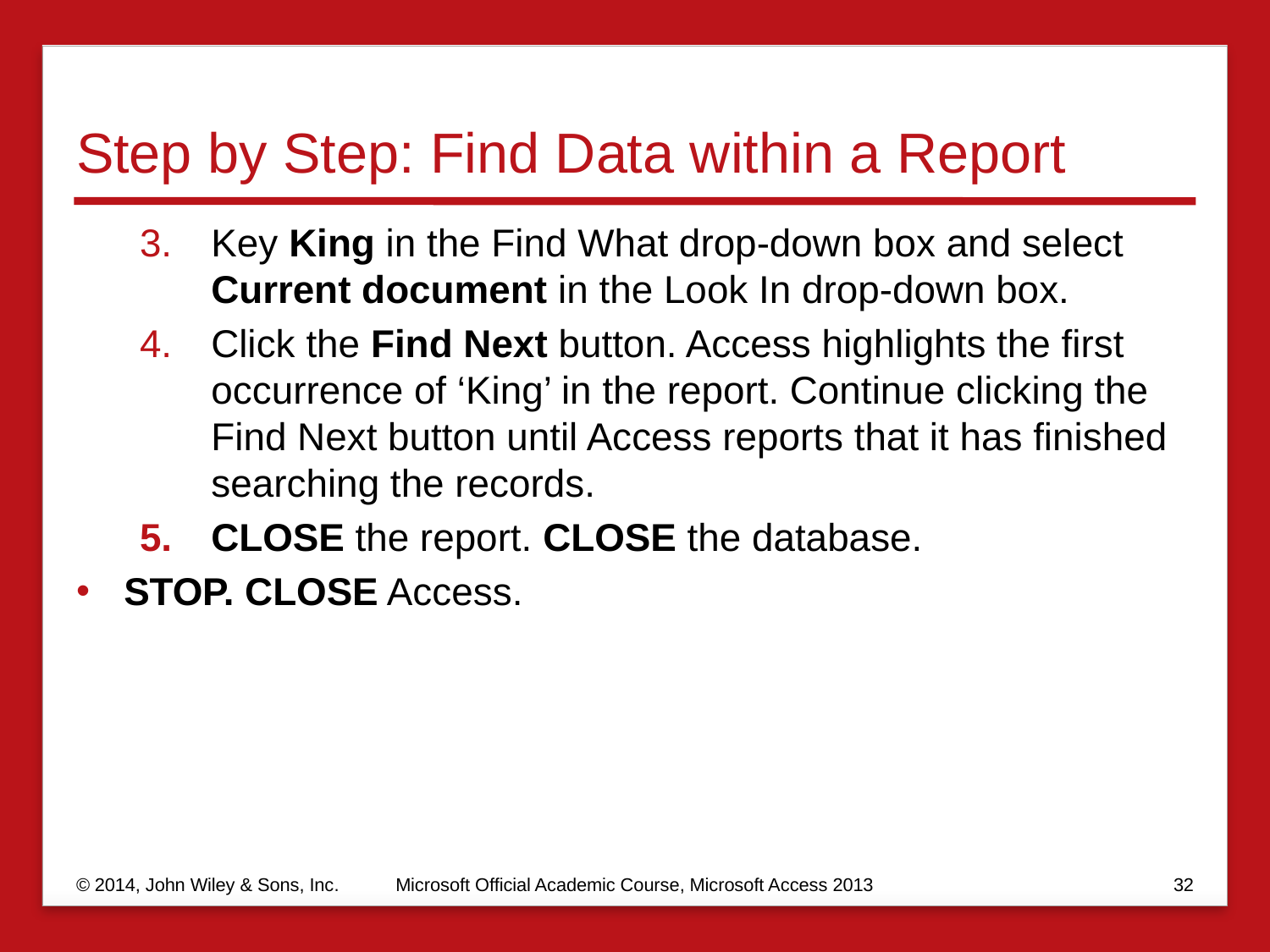

# Step by Step: Find Data within a Report
Key King in the Find What drop-down box and select Current document in the Look In drop-down box.
Click the Find Next button. Access highlights the first occurrence of ‘King’ in the report. Continue clicking the Find Next button until Access reports that it has finished searching the records.
CLOSE the report. CLOSE the database.
STOP. CLOSE Access.
© 2014, John Wiley & Sons, Inc.
Microsoft Official Academic Course, Microsoft Access 2013
32